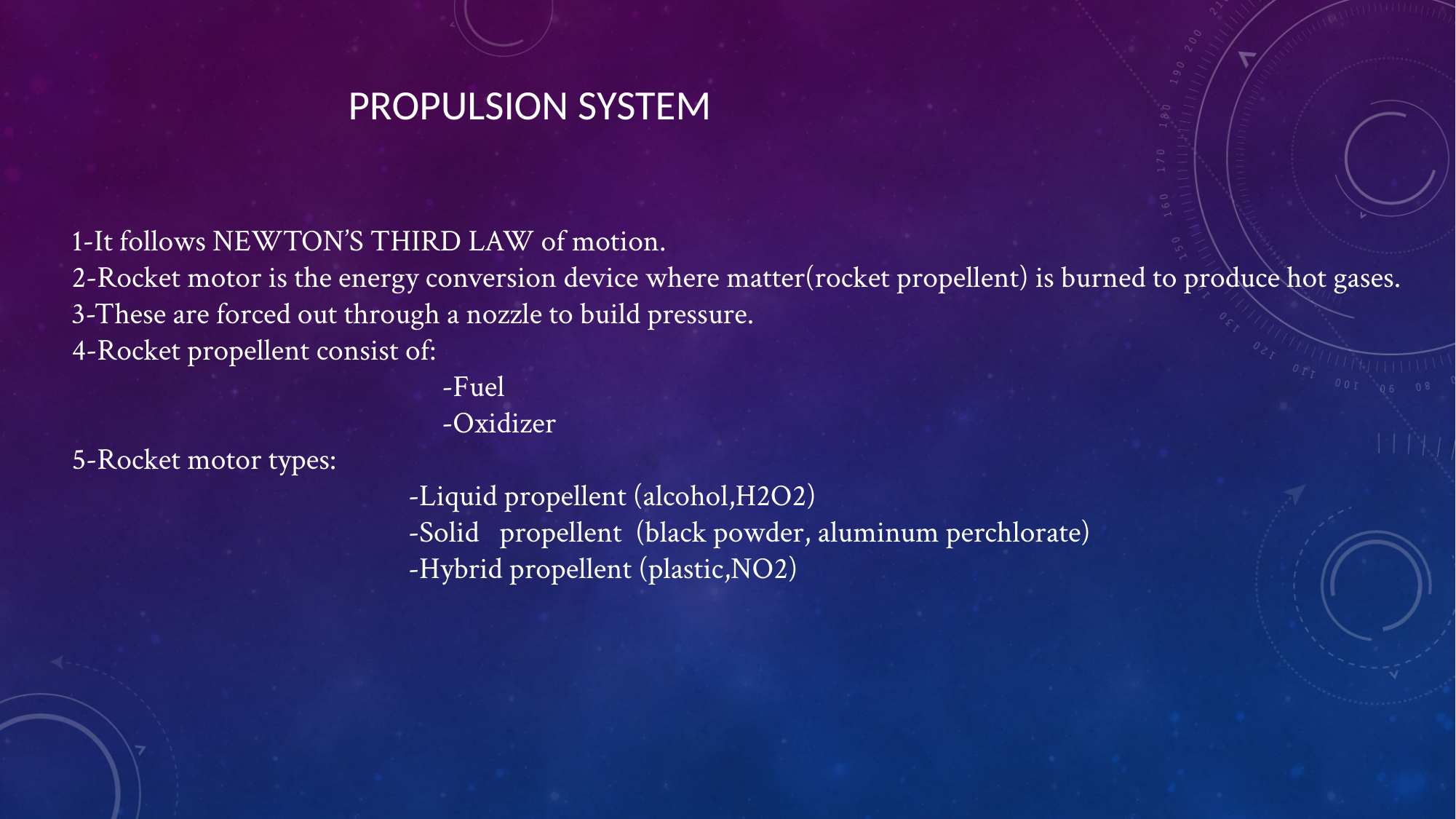

# Propulsion system
1-It follows NEWTON’S THIRD LAW of motion.
2-Rocket motor is the energy conversion device where matter(rocket propellent) is burned to produce hot gases.
3-These are forced out through a nozzle to build pressure.
4-Rocket propellent consist of:
                                                       -Fuel
                                                       -Oxidizer
5-Rocket motor types:
                                                  -Liquid propellent (alcohol,H2O2)
                                                  -Solid   propellent  (black powder, aluminum perchlorate)
                                                  -Hybrid propellent (plastic,NO2)